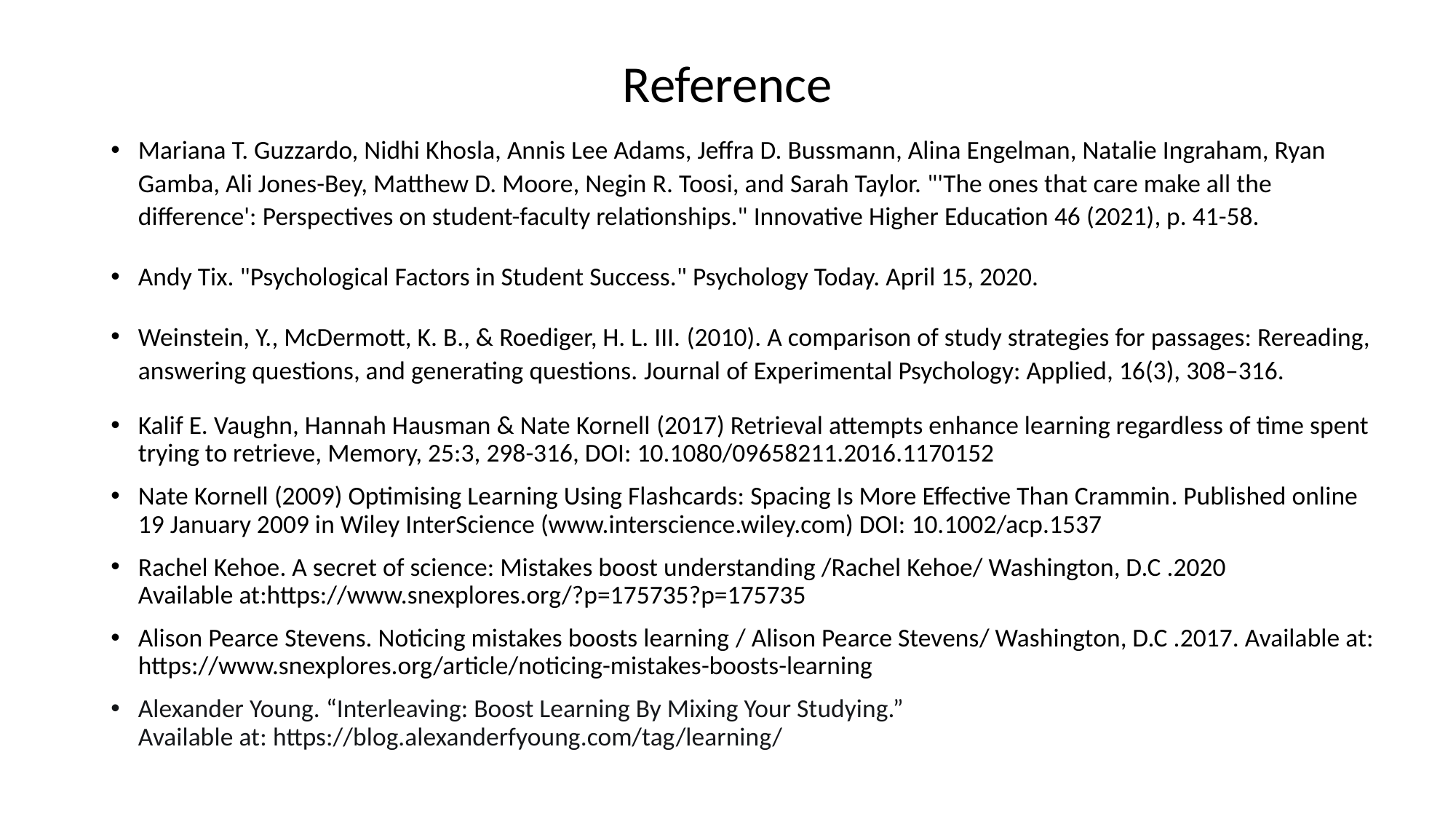

# Reference
Mariana T. Guzzardo, Nidhi Khosla, Annis Lee Adams, Jeffra D. Bussmann, Alina Engelman, Natalie Ingraham, Ryan Gamba, Ali Jones-Bey, Matthew D. Moore, Negin R. Toosi, and Sarah Taylor. "'The ones that care make all the difference': Perspectives on student-faculty relationships." Innovative Higher Education 46 (2021), p. 41-58.
Andy Tix. "Psychological Factors in Student Success." Psychology Today. April 15, 2020.
Weinstein, Y., McDermott, K. B., & Roediger, H. L. III. (2010). A comparison of study strategies for passages: Rereading, answering questions, and generating questions. Journal of Experimental Psychology: Applied, 16(3), 308–316.
Kalif E. Vaughn, Hannah Hausman & Nate Kornell (2017) Retrieval attempts enhance learning regardless of time spent trying to retrieve, Memory, 25:3, 298-316, DOI: 10.1080/09658211.2016.1170152
Nate Kornell (2009) Optimising Learning Using Flashcards: Spacing Is More Effective Than Crammin. Published online 19 January 2009 in Wiley InterScience (www.interscience.wiley.com) DOI: 10.1002/acp.1537
Rachel Kehoe. A secret of science: Mistakes boost understanding /Rachel Kehoe/ Washington, D.C .2020
Available at:https://www.snexplores.org/?p=175735?p=175735
Alison Pearce Stevens. Noticing mistakes boosts learning / Alison Pearce Stevens/ Washington, D.C .2017. Available at: https://www.snexplores.org/article/noticing-mistakes-boosts-learning
Alexander Young. “Interleaving: Boost Learning By Mixing Your Studying.”
Available at: https://blog.alexanderfyoung.com/tag/learning/